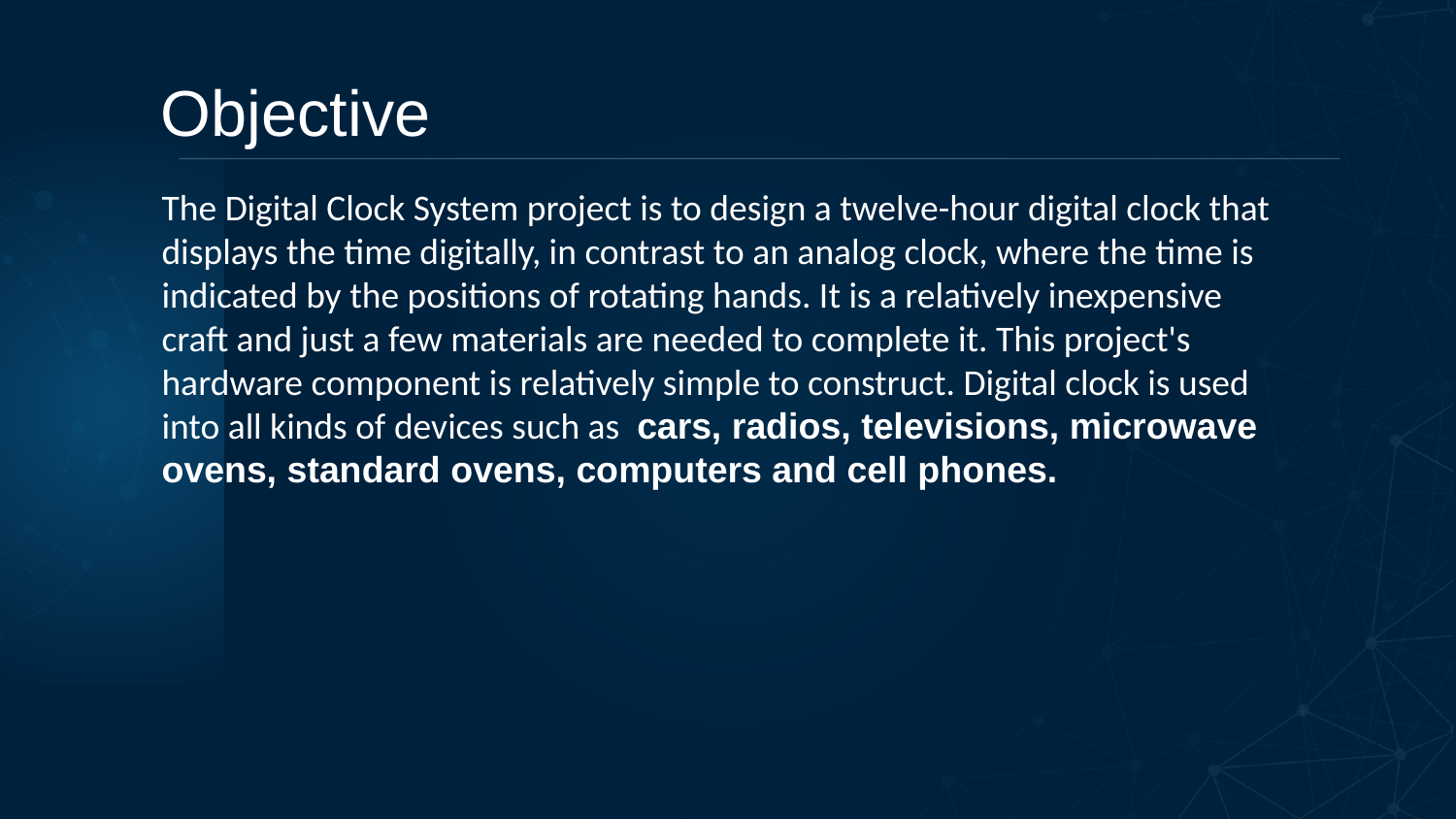

# Objective
The Digital Clock System project is to design a twelve-hour digital clock that displays the time digitally, in contrast to an analog clock, where the time is indicated by the positions of rotating hands. It is a relatively inexpensive craft and just a few materials are needed to complete it. This project's hardware component is relatively simple to construct. Digital clock is used into all kinds of devices such as  cars, radios, televisions, microwave ovens, standard ovens, computers and cell phones.